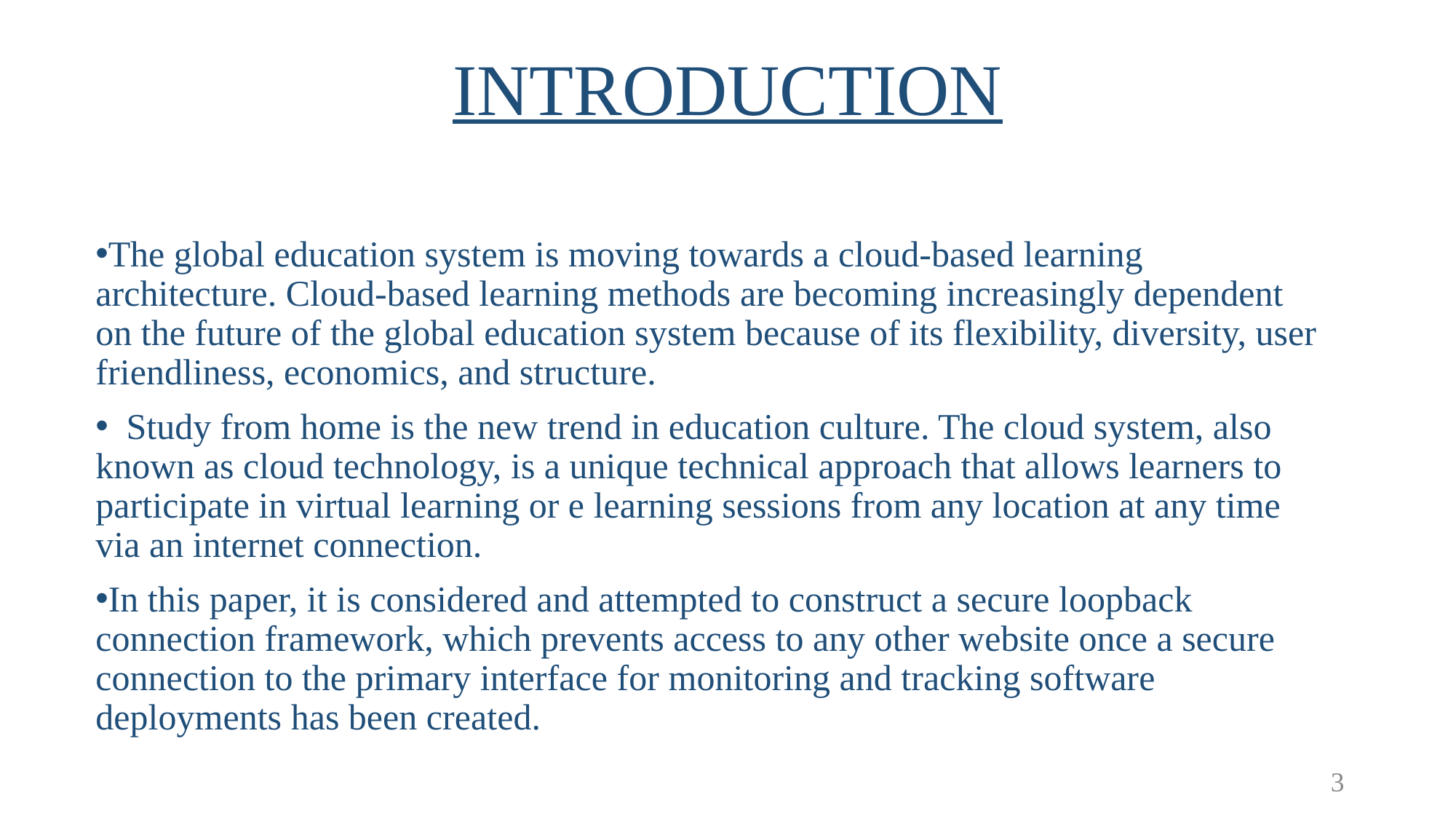

# INTRODUCTION

The global education system is moving towards a cloud-based learning architecture. Cloud-based learning methods are becoming increasingly dependent on the future of the global education system because of its flexibility, diversity, user friendliness, economics, and structure.
  Study from home is the new trend in education culture. The cloud system, also known as cloud technology, is a unique technical approach that allows learners to participate in virtual learning or e learning sessions from any location at any time via an internet connection.
In this paper, it is considered and attempted to construct a secure loopback connection framework, which prevents access to any other website once a secure connection to the primary interface for monitoring and tracking software deployments has been created.

3